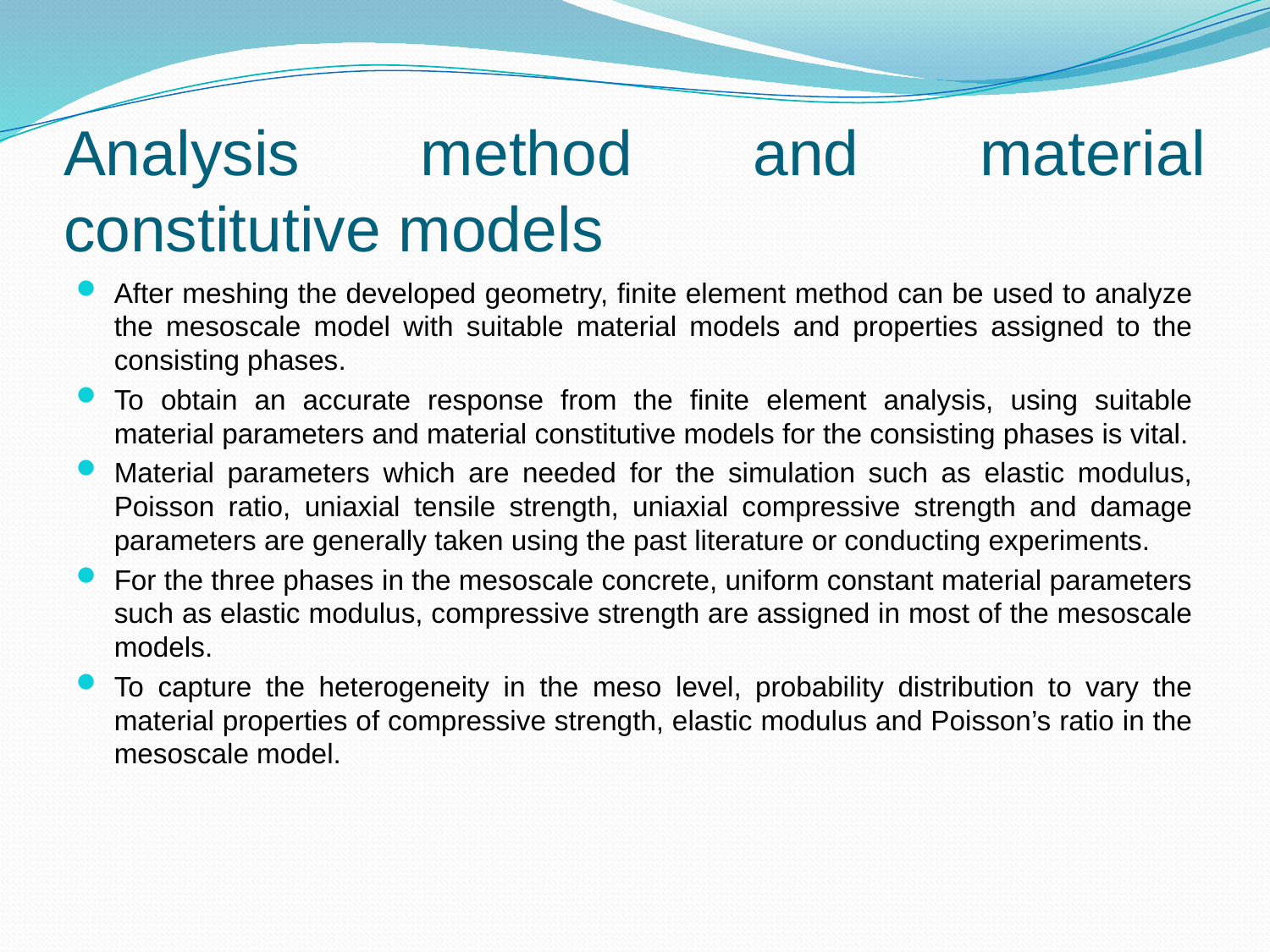

# Analysis method and material constitutive models
After meshing the developed geometry, finite element method can be used to analyze the mesoscale model with suitable material models and properties assigned to the consisting phases.
To obtain an accurate response from the finite element analysis, using suitable material parameters and material constitutive models for the consisting phases is vital.
Material parameters which are needed for the simulation such as elastic modulus, Poisson ratio, uniaxial tensile strength, uniaxial compressive strength and damage parameters are generally taken using the past literature or conducting experiments.
For the three phases in the mesoscale concrete, uniform constant material parameters such as elastic modulus, compressive strength are assigned in most of the mesoscale models.
To capture the heterogeneity in the meso level, probability distribution to vary the material properties of compressive strength, elastic modulus and Poisson’s ratio in the mesoscale model.